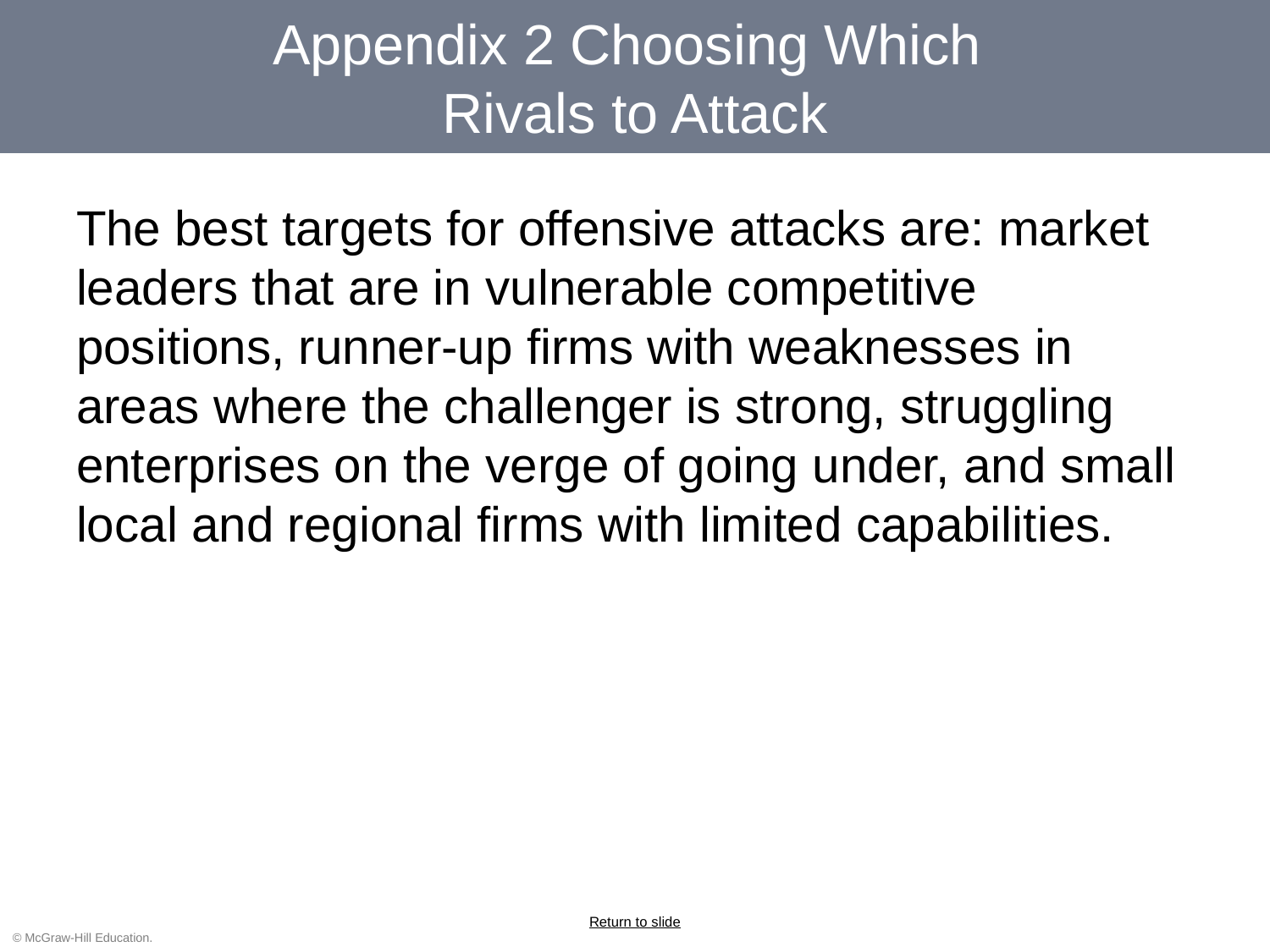

# Appendix 2 Choosing Which Rivals to Attack
The best targets for offensive attacks are: market leaders that are in vulnerable competitive positions, runner-up firms with weaknesses in areas where the challenger is strong, struggling enterprises on the verge of going under, and small local and regional firms with limited capabilities.
Return to slide